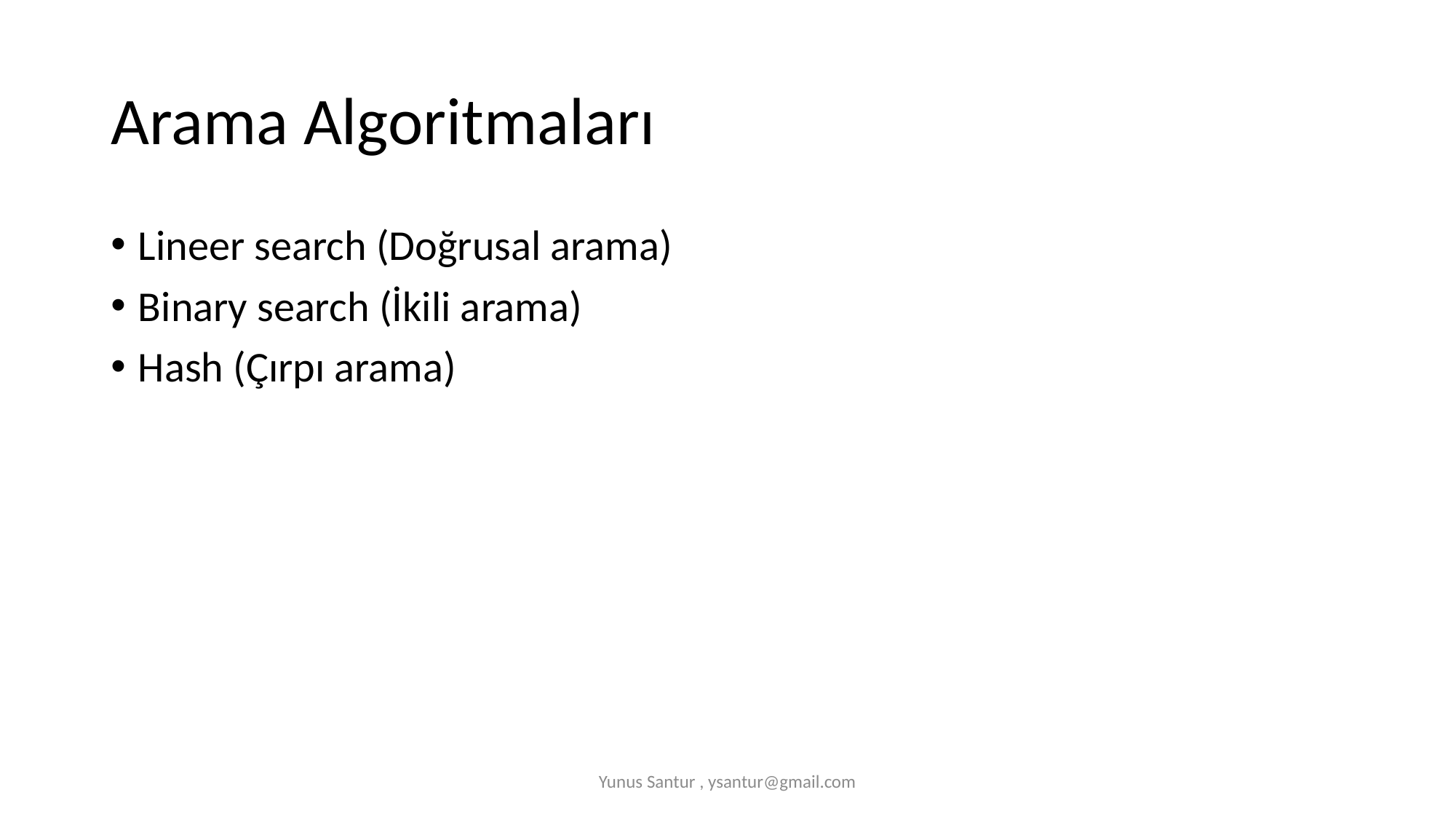

# Arama Algoritmaları
Lineer search (Doğrusal arama)
Binary search (İkili arama)
Hash (Çırpı arama)
Yunus Santur , ysantur@gmail.com